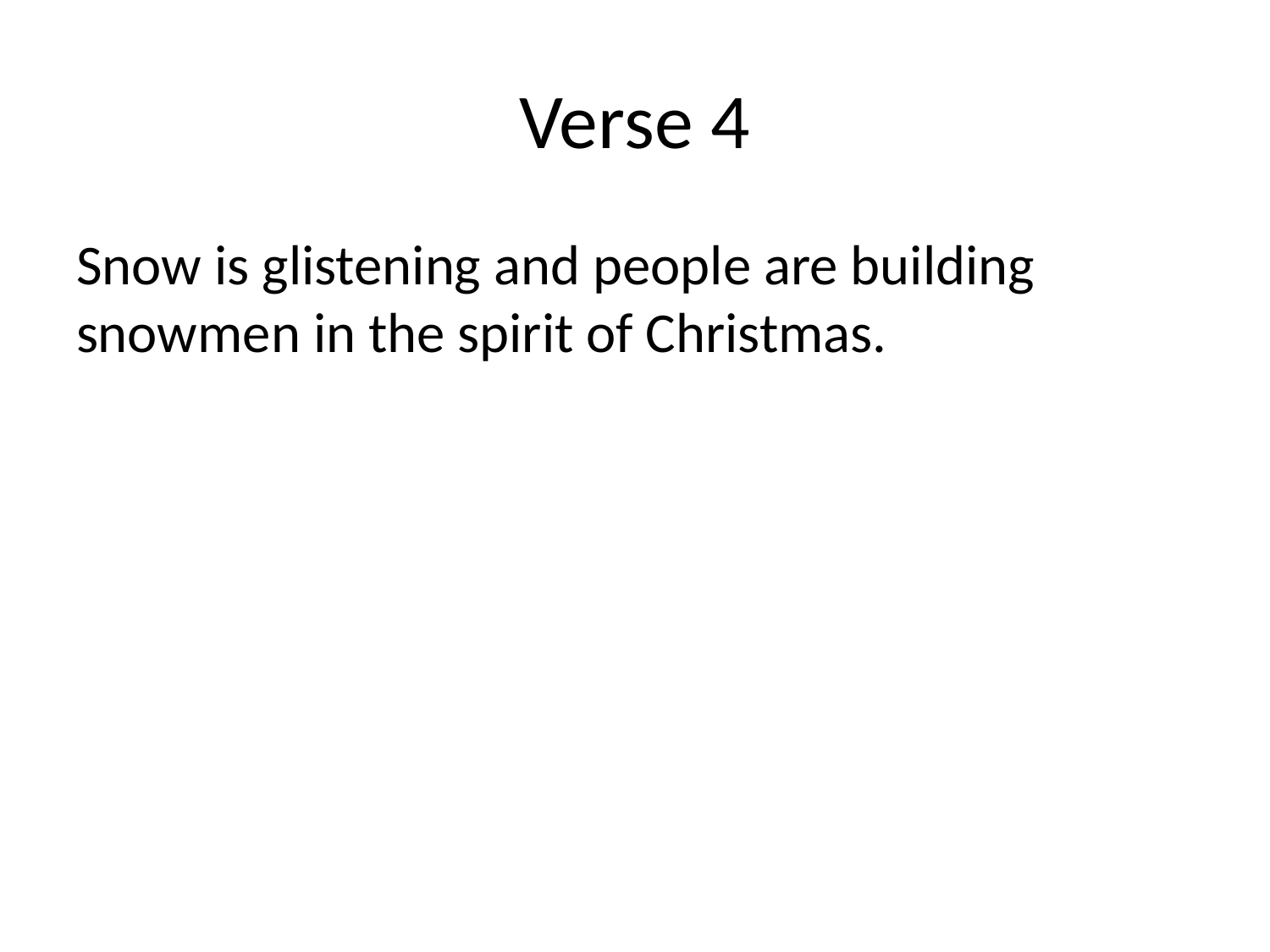

# Verse 4
Snow is glistening and people are building snowmen in the spirit of Christmas.